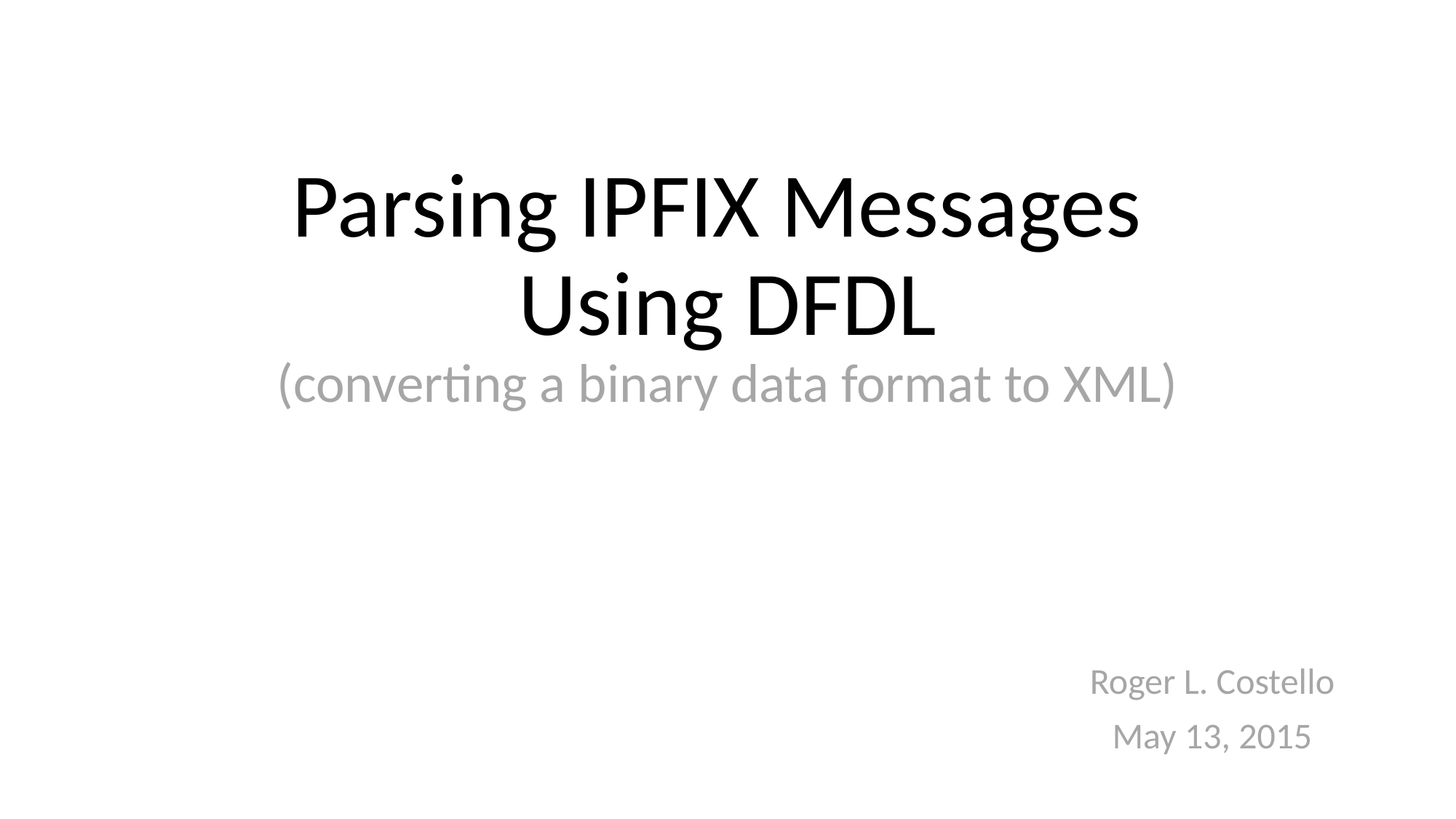

# Parsing IPFIX Messages Using DFDL (converting a binary data format to XML)
Roger L. Costello
May 13, 2015